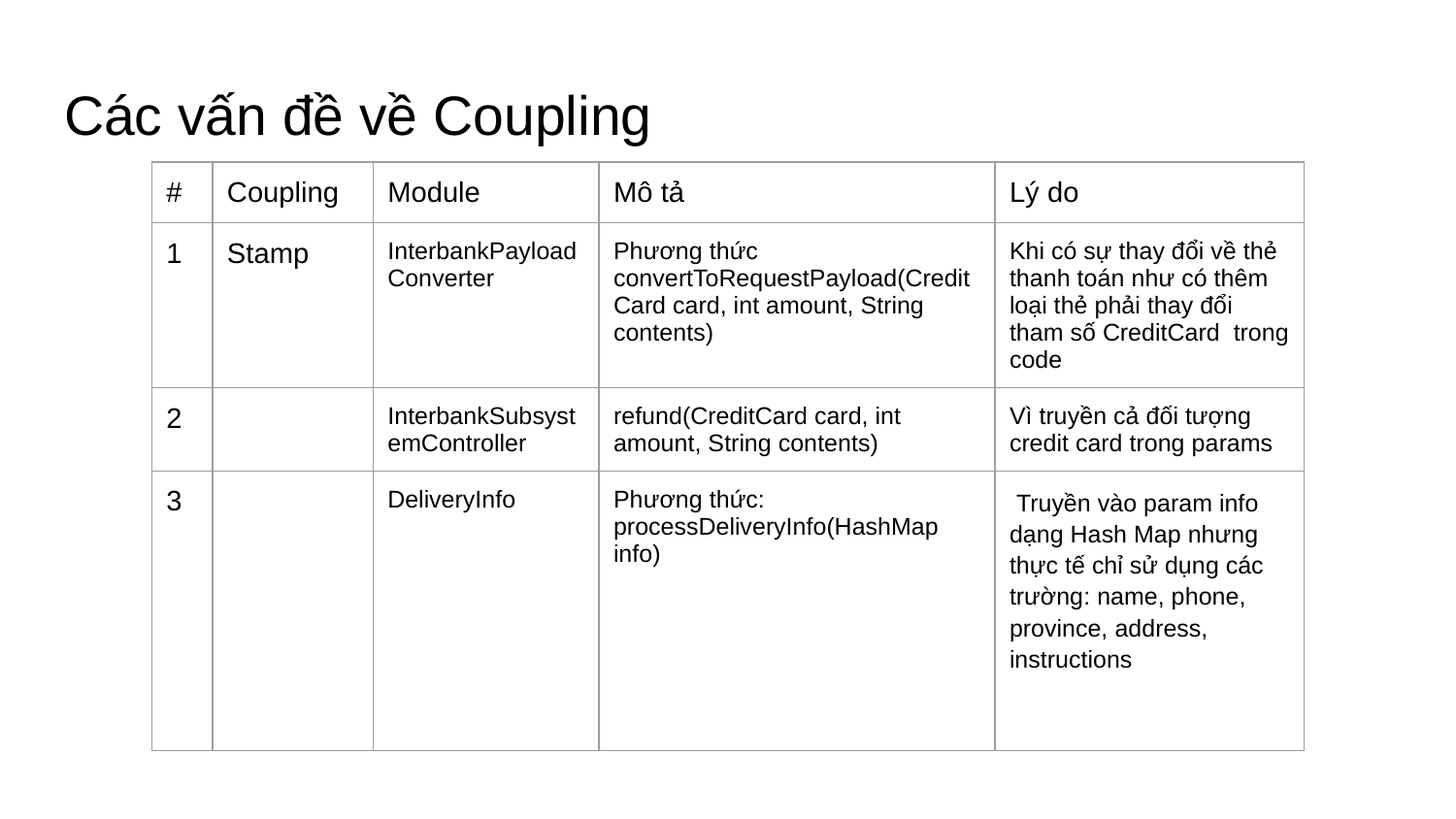

# Các vấn đề về Coupling

| # | Coupling | Module | Mô tả | Lý do |
| --- | --- | --- | --- | --- |
| 1 | Stamp | InterbankPayloadConverter | Phương thức convertToRequestPayload(CreditCard card, int amount, String contents) | Khi có sự thay đổi về thẻ thanh toán như có thêm loại thẻ phải thay đổi tham số CreditCard trong code |
| 2 |  | InterbankSubsystemController | refund(CreditCard card, int amount, String contents) | Vì truyền cả đối tượng credit card trong params |
| 3 |  | DeliveryInfo | Phương thức: processDeliveryInfo(HashMap info) | Truyền vào param info dạng Hash Map nhưng thực tế chỉ sử dụng các trường: name, phone, province, address, instructions |